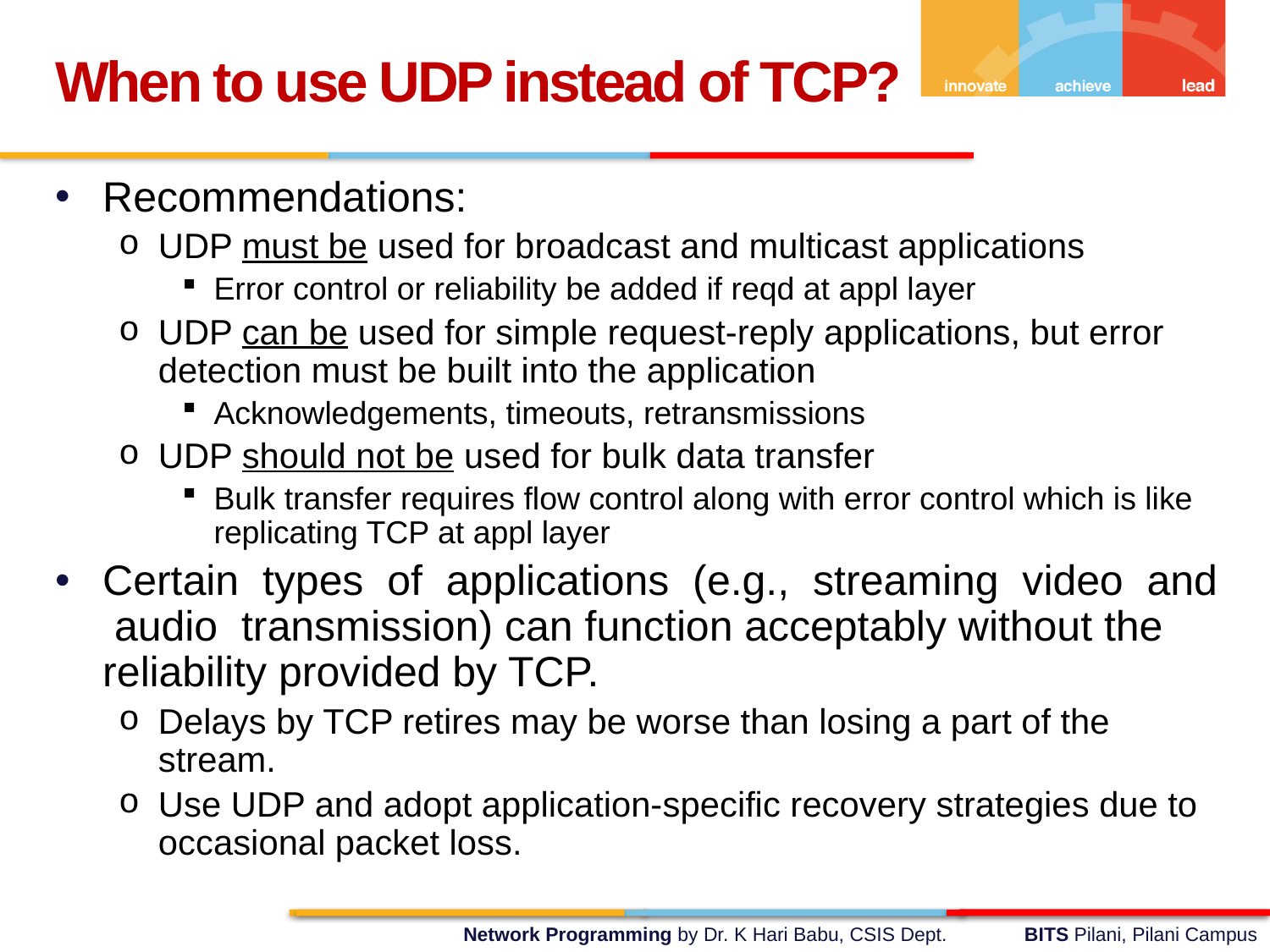

When to use UDP instead of TCP?
Recommendations:
UDP must be used for broadcast and multicast applications
Error control or reliability be added if reqd at appl layer
UDP can be used for simple request-reply applications, but error detection must be built into the application
Acknowledgements, timeouts, retransmissions
UDP should not be used for bulk data transfer
Bulk transfer requires flow control along with error control which is like replicating TCP at appl layer
Certain  types  of  applications  (e.g.,  streaming  video  and  audio  transmission) can function acceptably without the reliability provided by TCP.
Delays by TCP retires may be worse than losing a part of the stream.
Use UDP and adopt application-specific recovery strategies due to occasional packet loss.